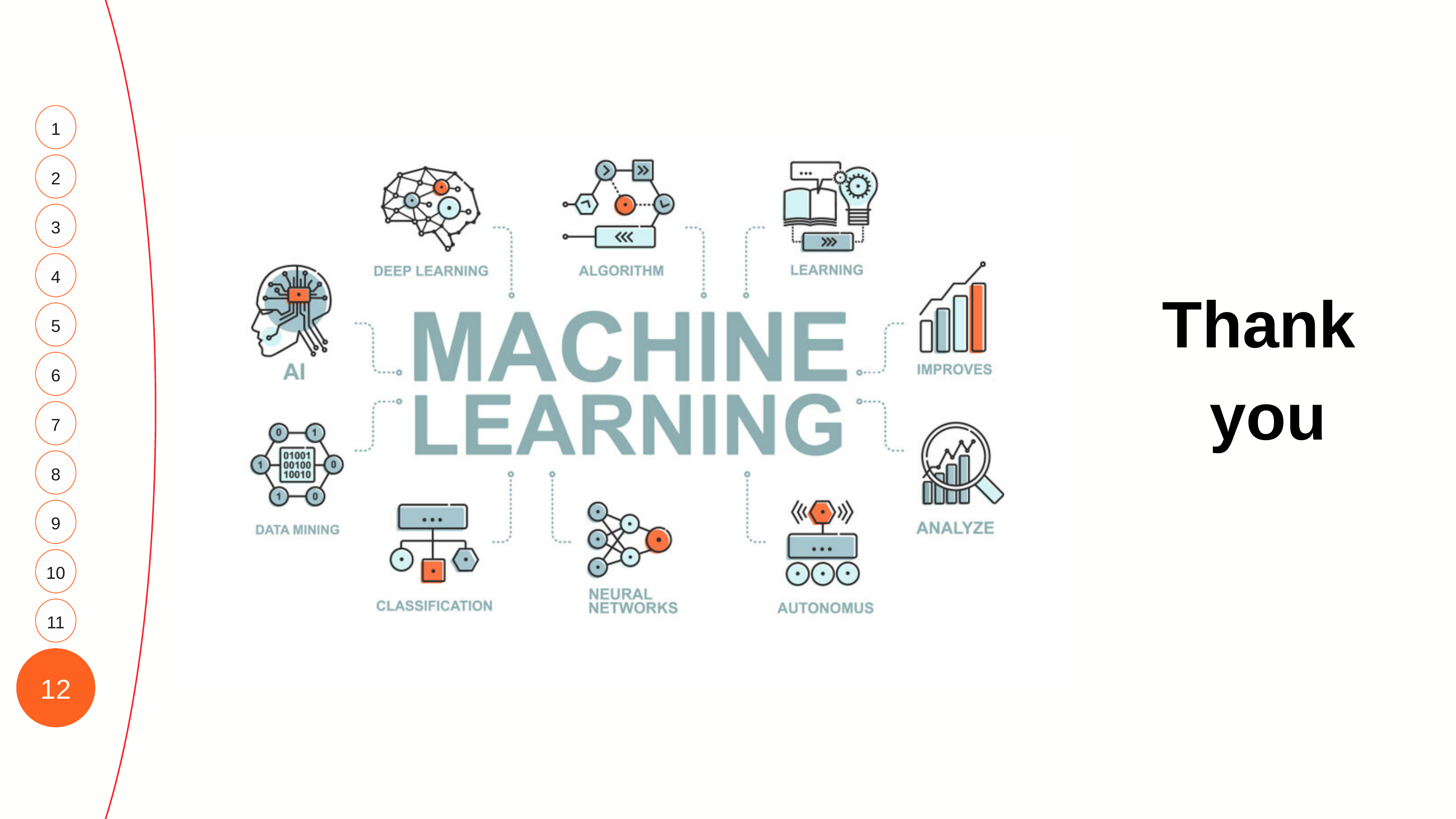

1

2

3

4
Thank
you

5

6

7

8

9

10

11

12